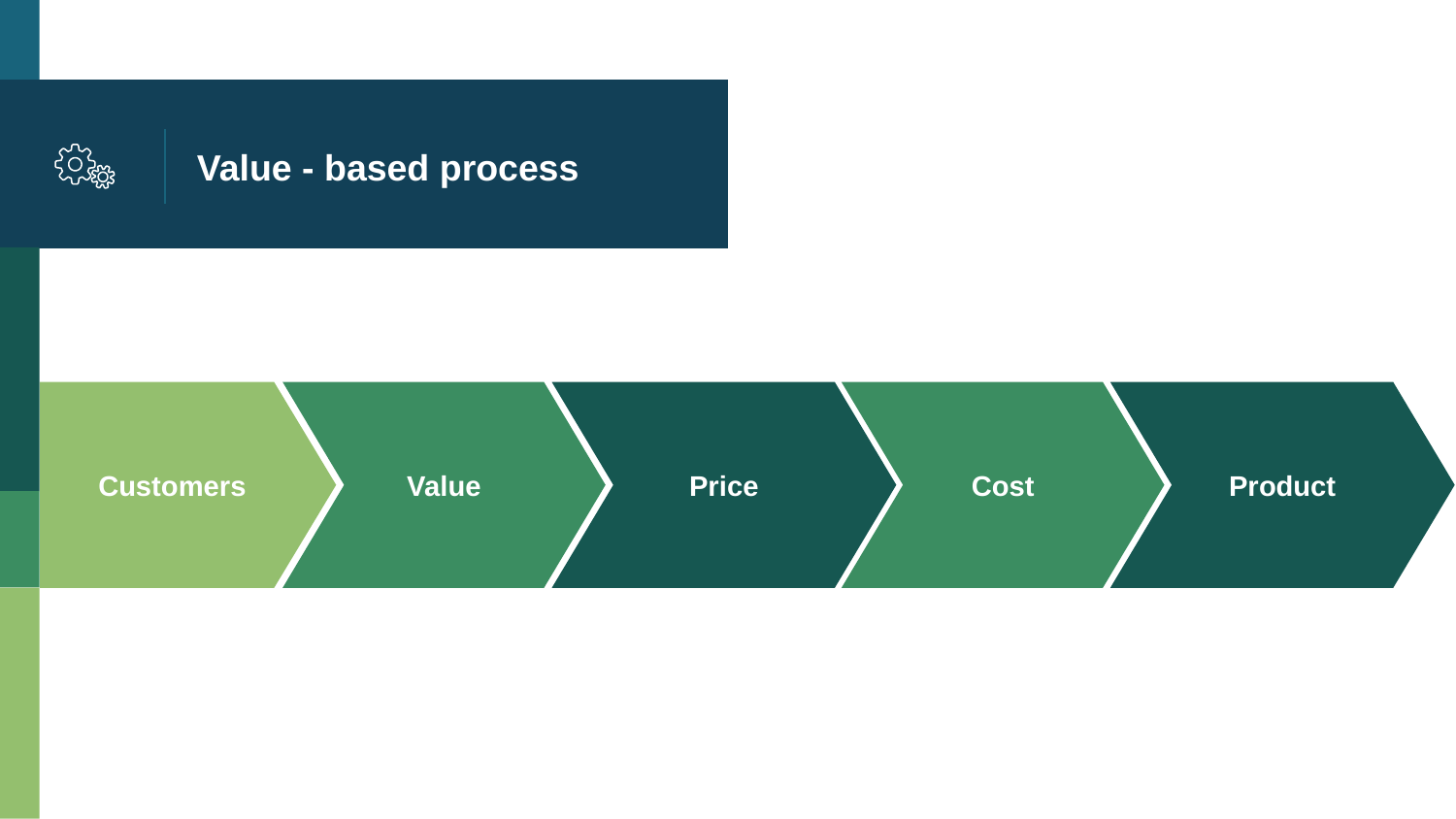

# Value - based process

Customers
Value
Price
Cost
Product